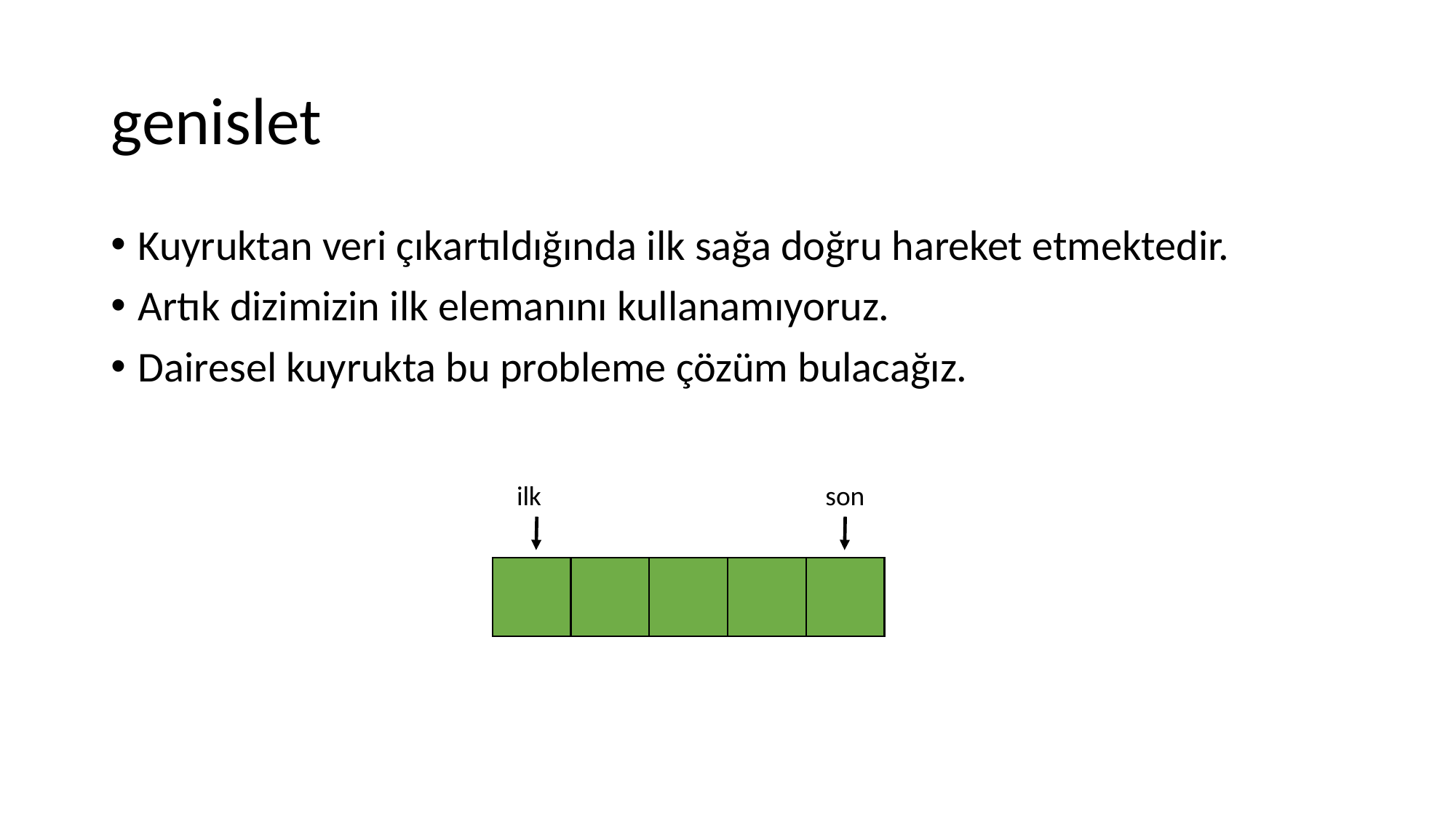

# genislet
Kuyruktan veri çıkartıldığında ilk sağa doğru hareket etmektedir.
Artık dizimizin ilk elemanını kullanamıyoruz.
Dairesel kuyrukta bu probleme çözüm bulacağız.
ilk
son